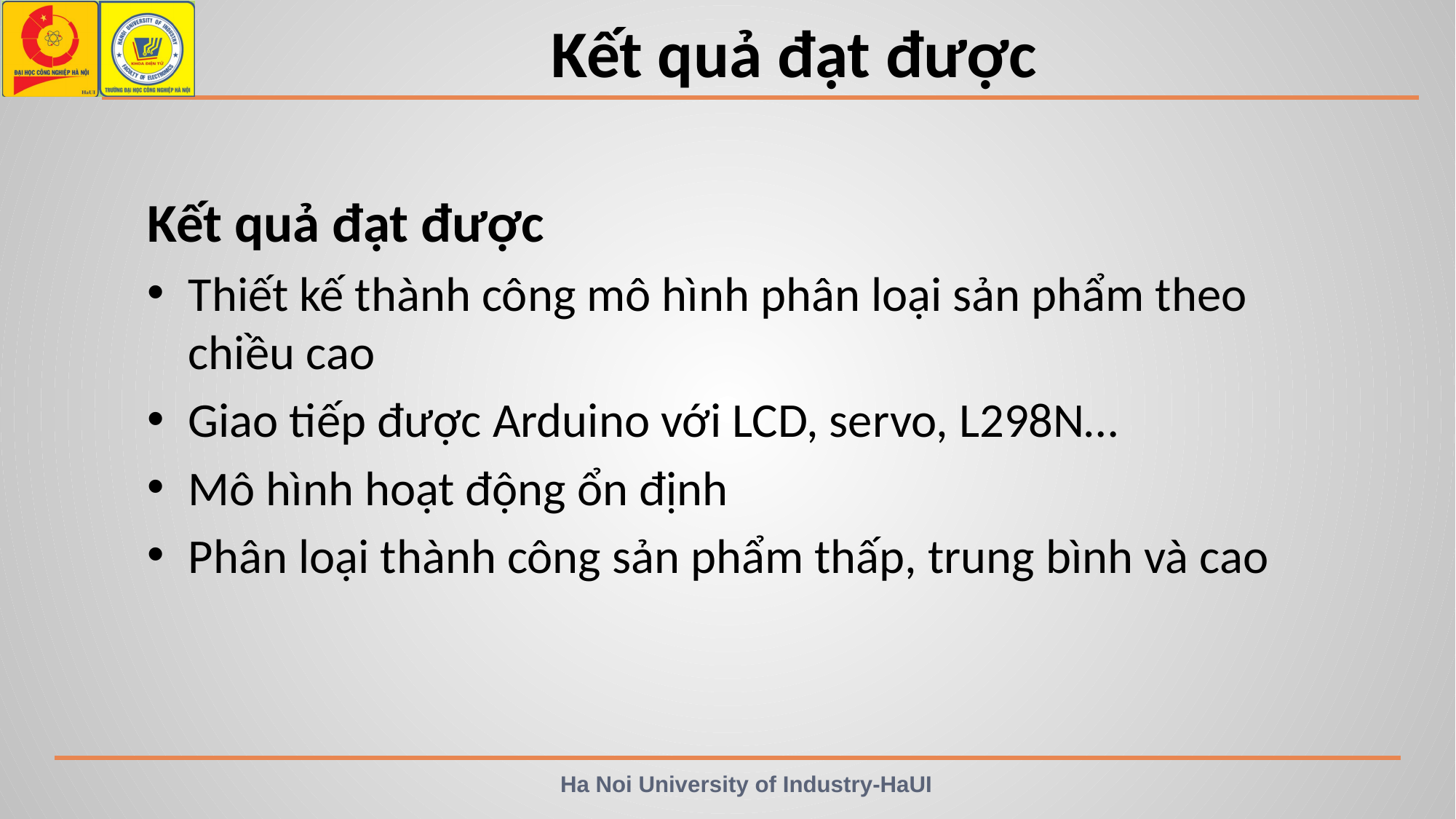

# Kết quả đạt được
Kết quả đạt được
Thiết kế thành công mô hình phân loại sản phẩm theo chiều cao
Giao tiếp được Arduino với LCD, servo, L298N…
Mô hình hoạt động ổn định
Phân loại thành công sản phẩm thấp, trung bình và cao